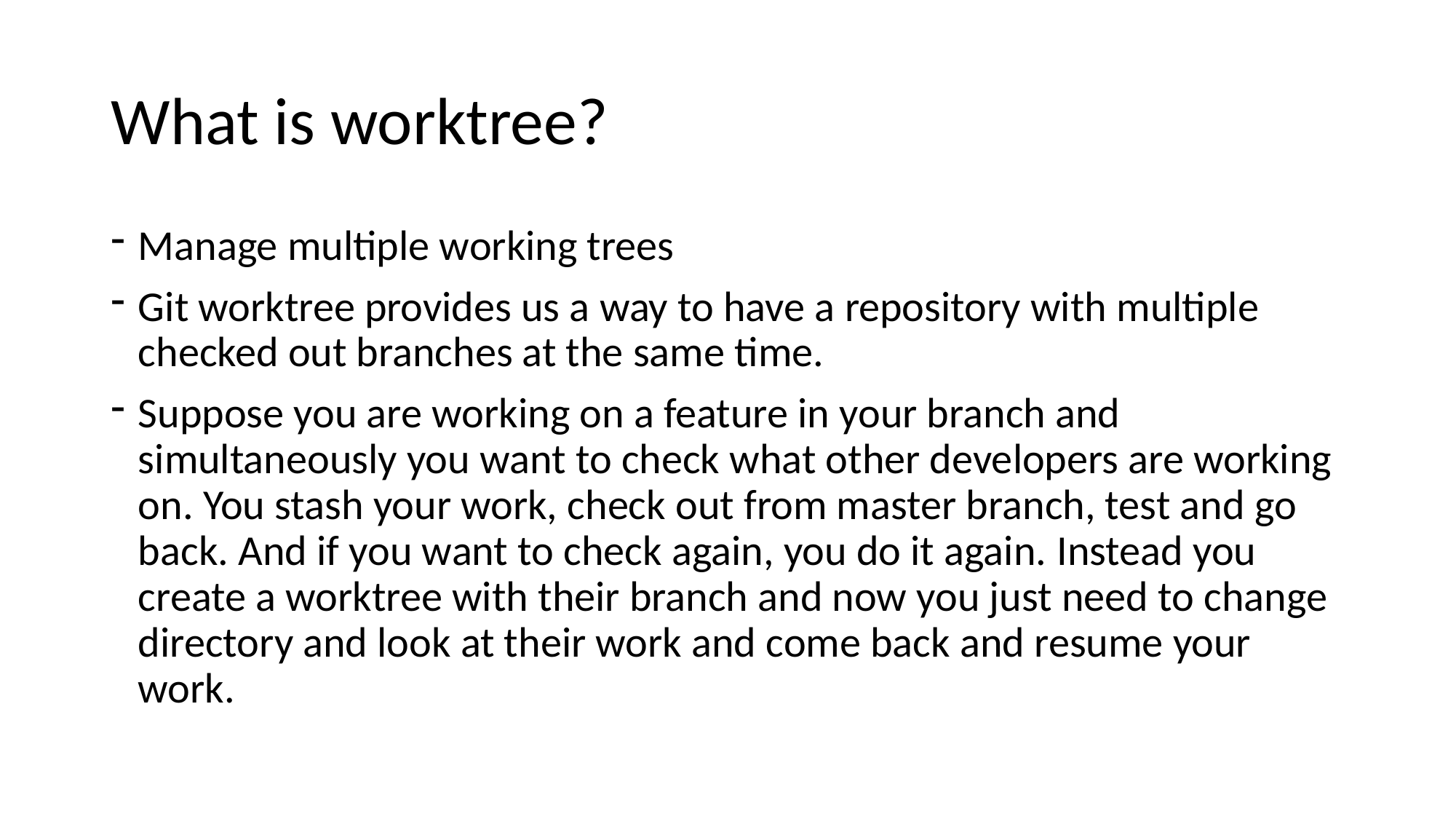

# What is worktree?
Manage multiple working trees
Git worktree provides us a way to have a repository with multiple checked out branches at the same time.
Suppose you are working on a feature in your branch and simultaneously you want to check what other developers are working on. You stash your work, check out from master branch, test and go back. And if you want to check again, you do it again. Instead you create a worktree with their branch and now you just need to change directory and look at their work and come back and resume your work.